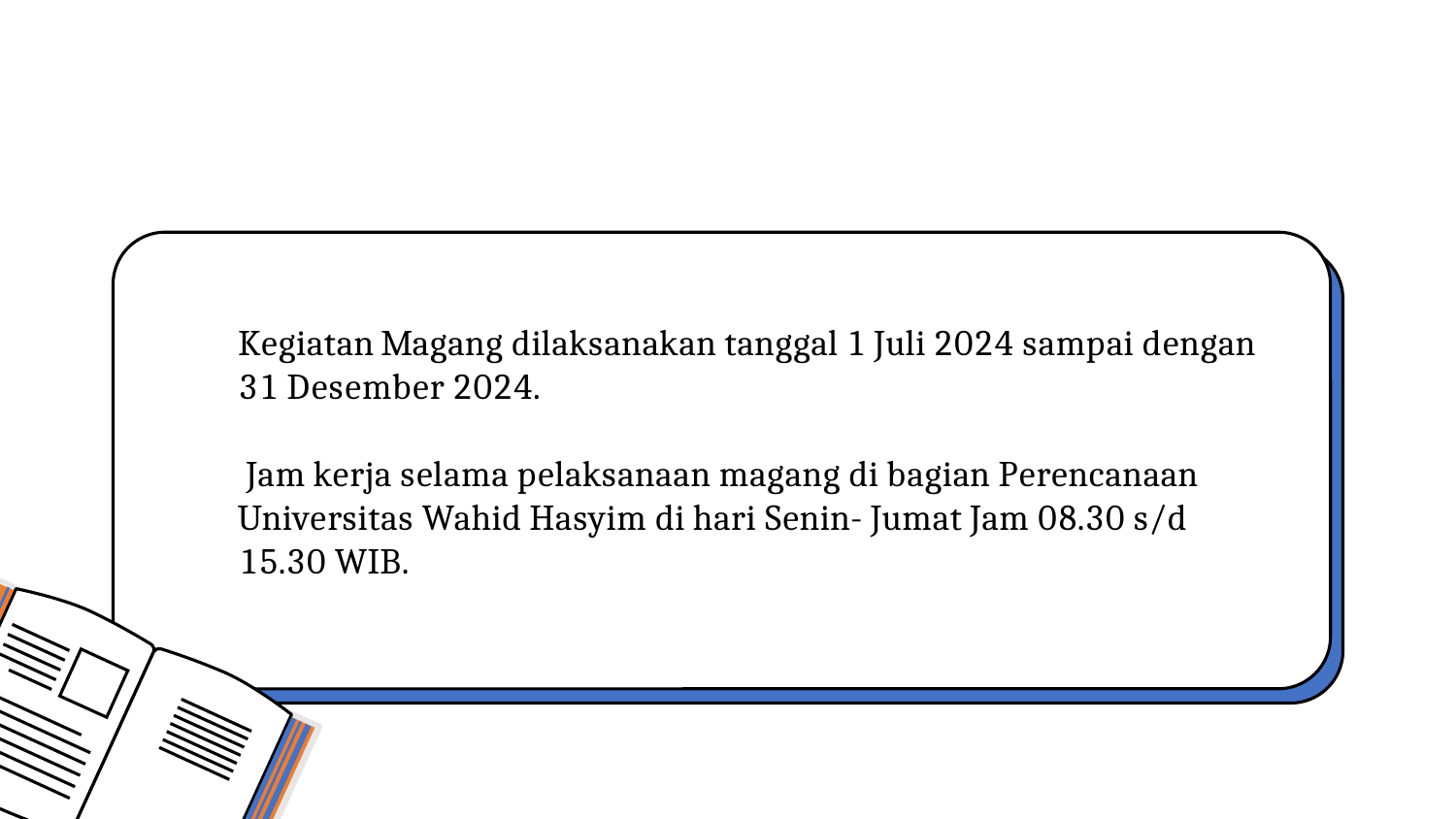

Kegiatan Magang dilaksanakan tanggal 1 Juli 2024 sampai dengan 31 Desember 2024.

 Jam kerja selama pelaksanaan magang di bagian Perencanaan Universitas Wahid Hasyim di hari Senin- Jumat Jam 08.30 s/d 15.30 WIB.